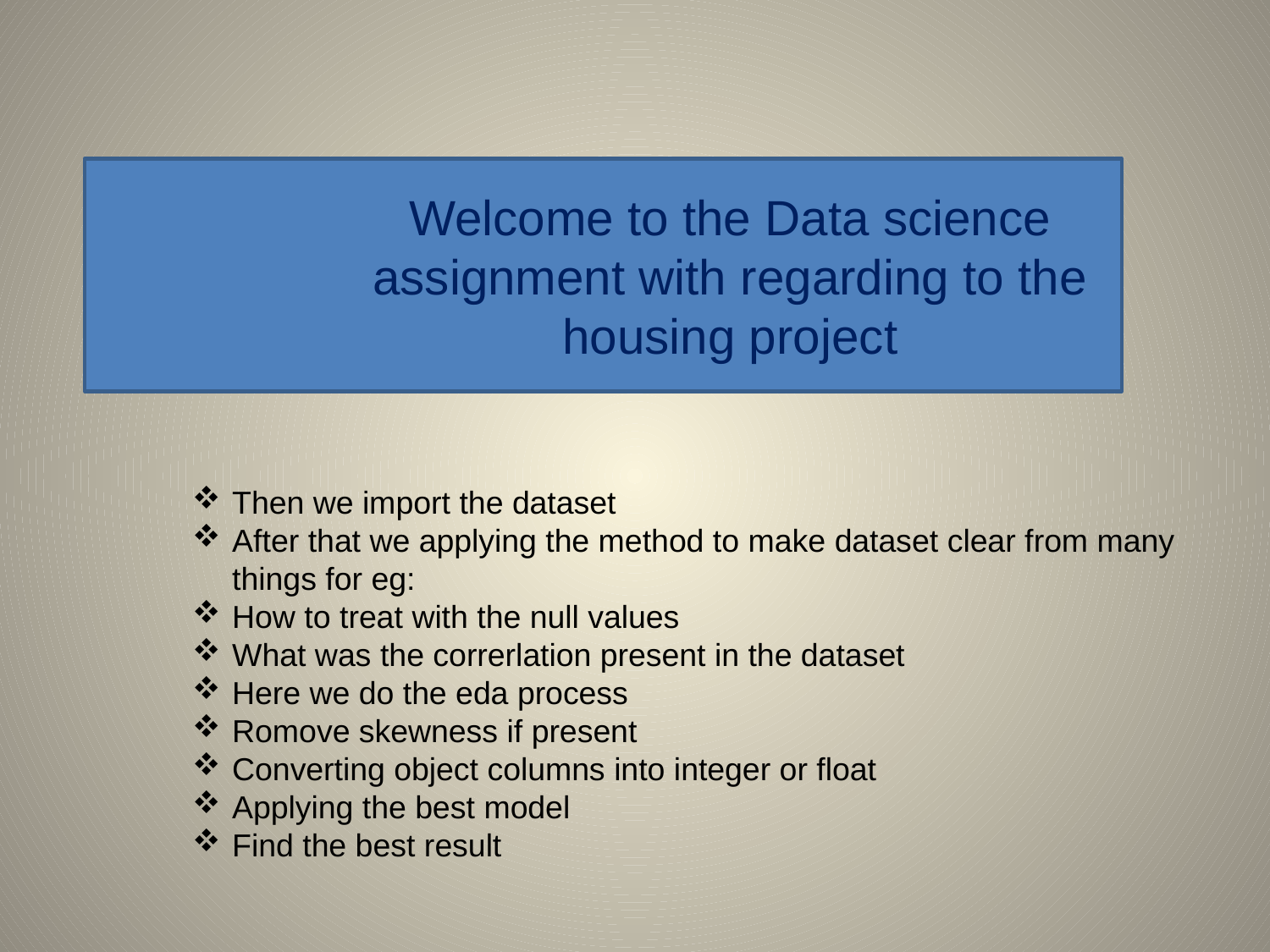

Welcome to the Data science assignment with regarding to the housing project
Then we import the dataset
After that we applying the method to make dataset clear from many things for eg:
How to treat with the null values
What was the correrlation present in the dataset
Here we do the eda process
Romove skewness if present
Converting object columns into integer or float
Applying the best model
Find the best result